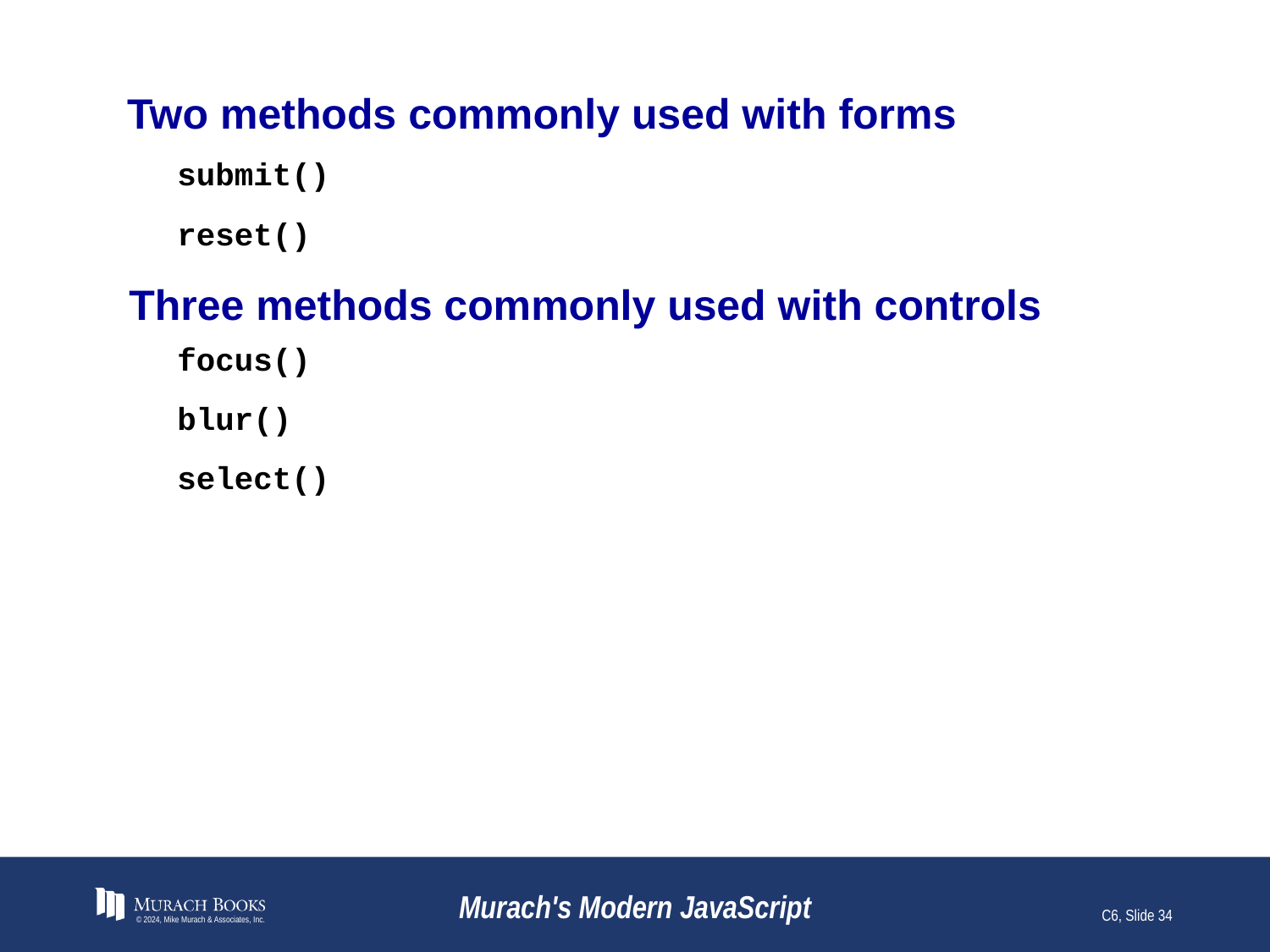

# Two methods commonly used with forms
submit()
reset()
Three methods commonly used with controls
focus()
blur()
select()

© 2024, Mike Murach & Associates, Inc.
Murach's Modern JavaScript

C6, Slide 34